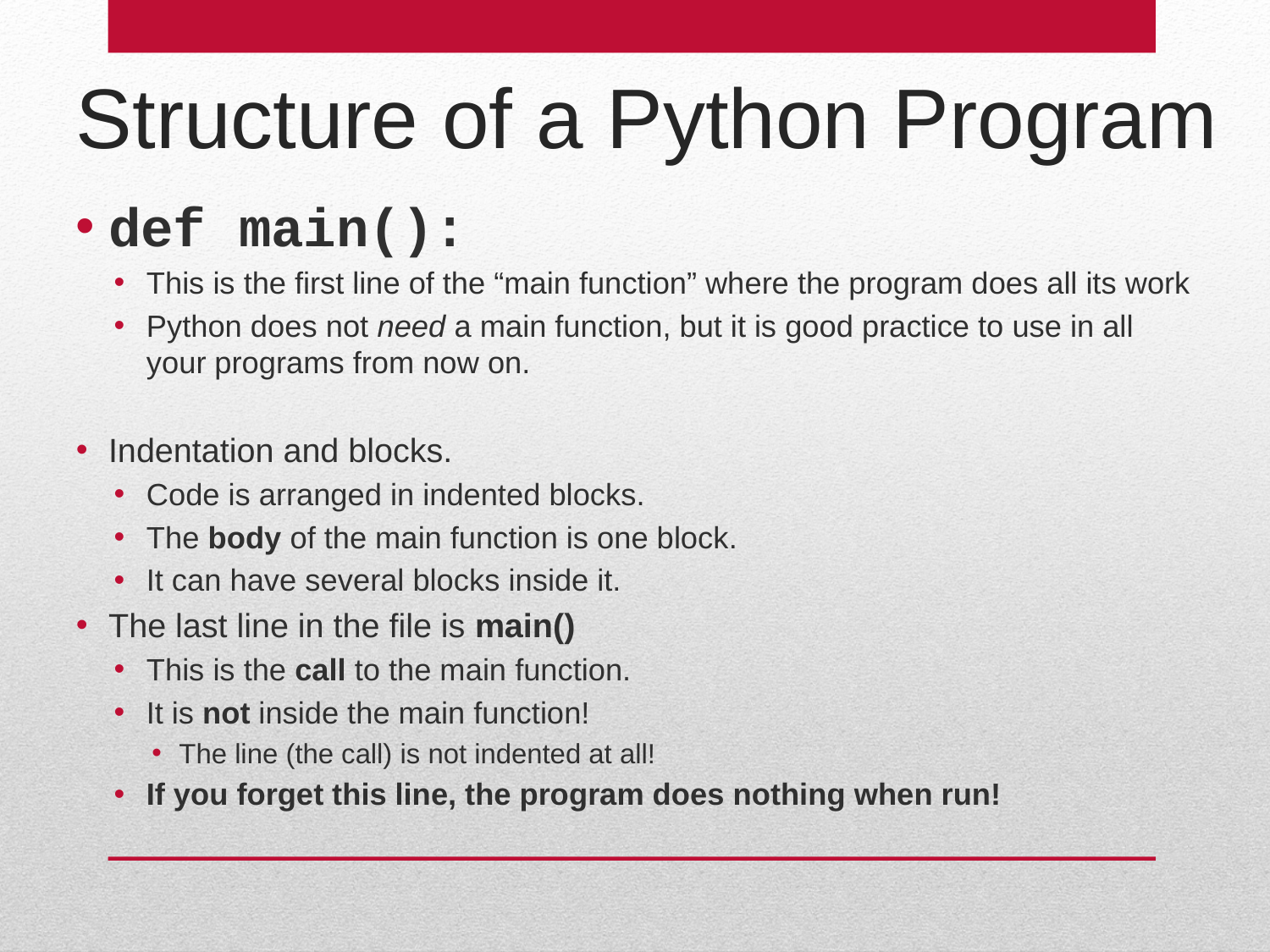

Structure of a Python Program
def main():
This is the first line of the “main function” where the program does all its work
Python does not need a main function, but it is good practice to use in all your programs from now on.

Indentation and blocks.
Code is arranged in indented blocks.
The body of the main function is one block.
It can have several blocks inside it.
The last line in the file is main()
This is the call to the main function.
It is not inside the main function!
The line (the call) is not indented at all!
If you forget this line, the program does nothing when run!